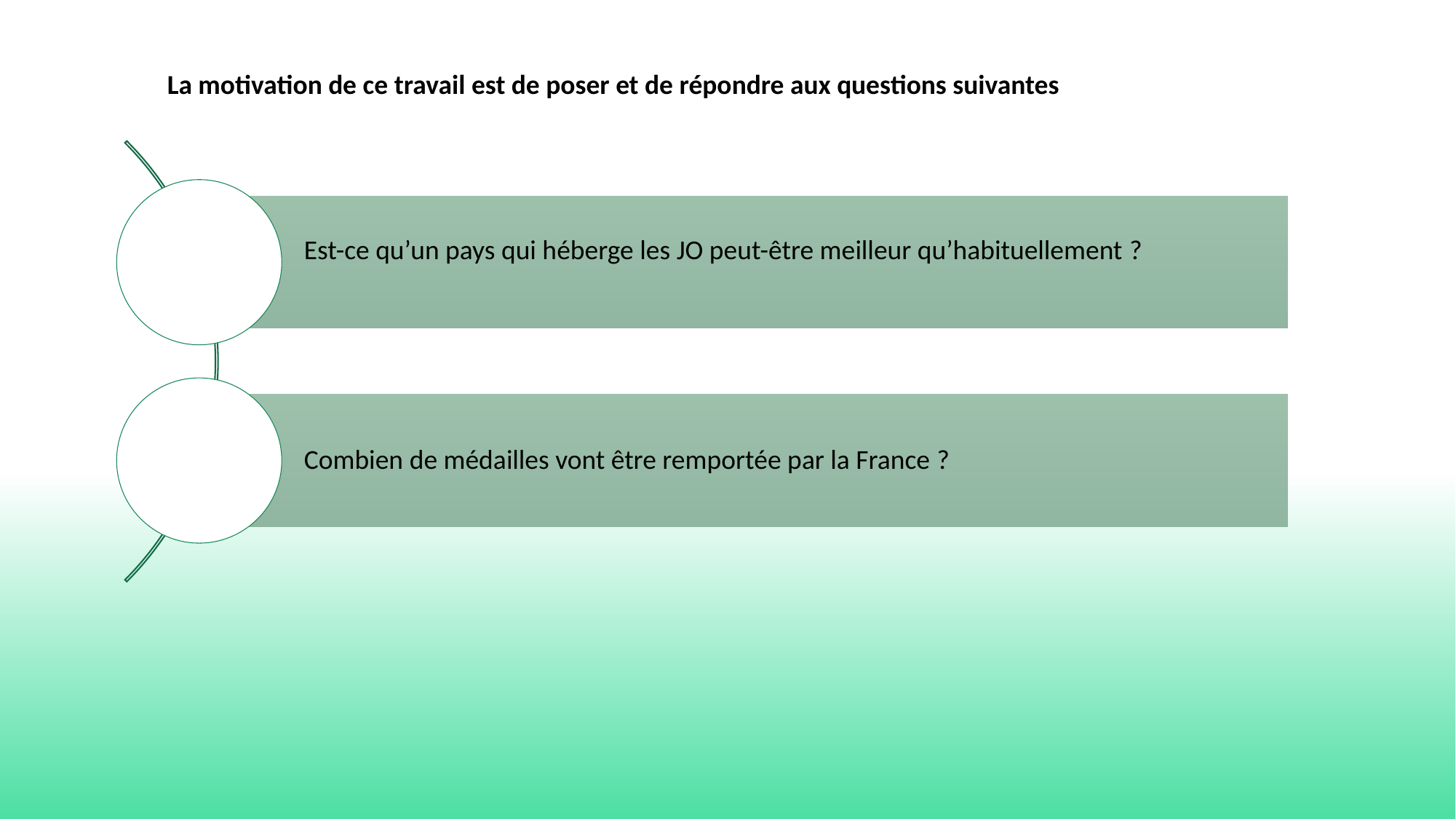

La motivation de ce travail est de poser et de répondre aux questions suivantes

Est-ce qu’un pays qui héberge les JO peut-être meilleur qu’habituellement ?

Combien de médailles vont être remportée par la France ?